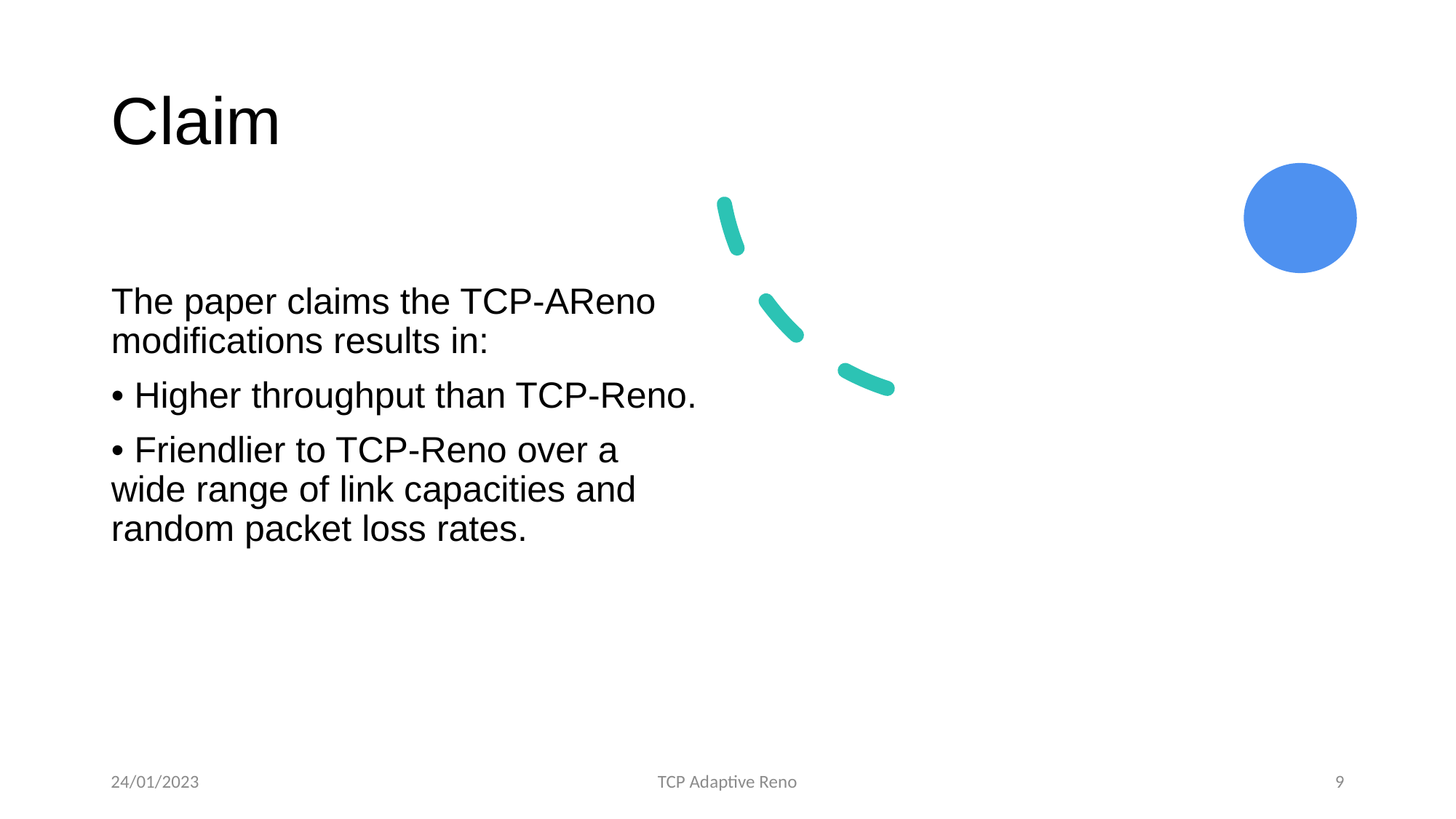

# Claim

The paper claims the TCP-AReno modifications results in:
• Higher throughput than TCP-Reno.
• Friendlier to TCP-Reno over a wide range of link capacities and random packet loss rates.
24/01/2023
TCP Adaptive Reno
9